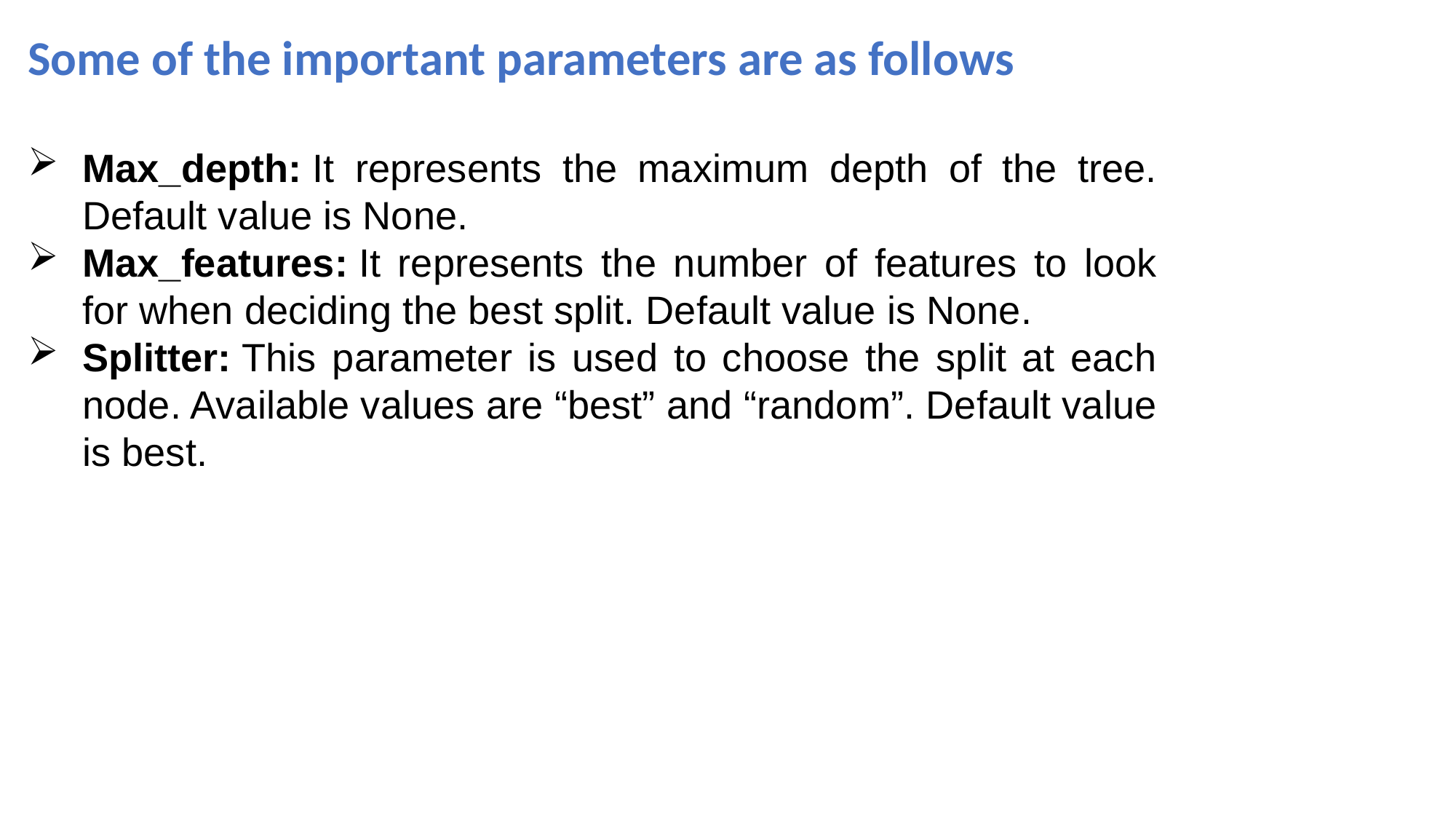

Some of the important parameters are as follows

Max_depth: It represents the maximum depth of the tree. Default value is None.
Max_features: It represents the number of features to look for when deciding the best split. Default value is None.
Splitter: This parameter is used to choose the split at each node. Available values are “best” and “random”. Default value is best.